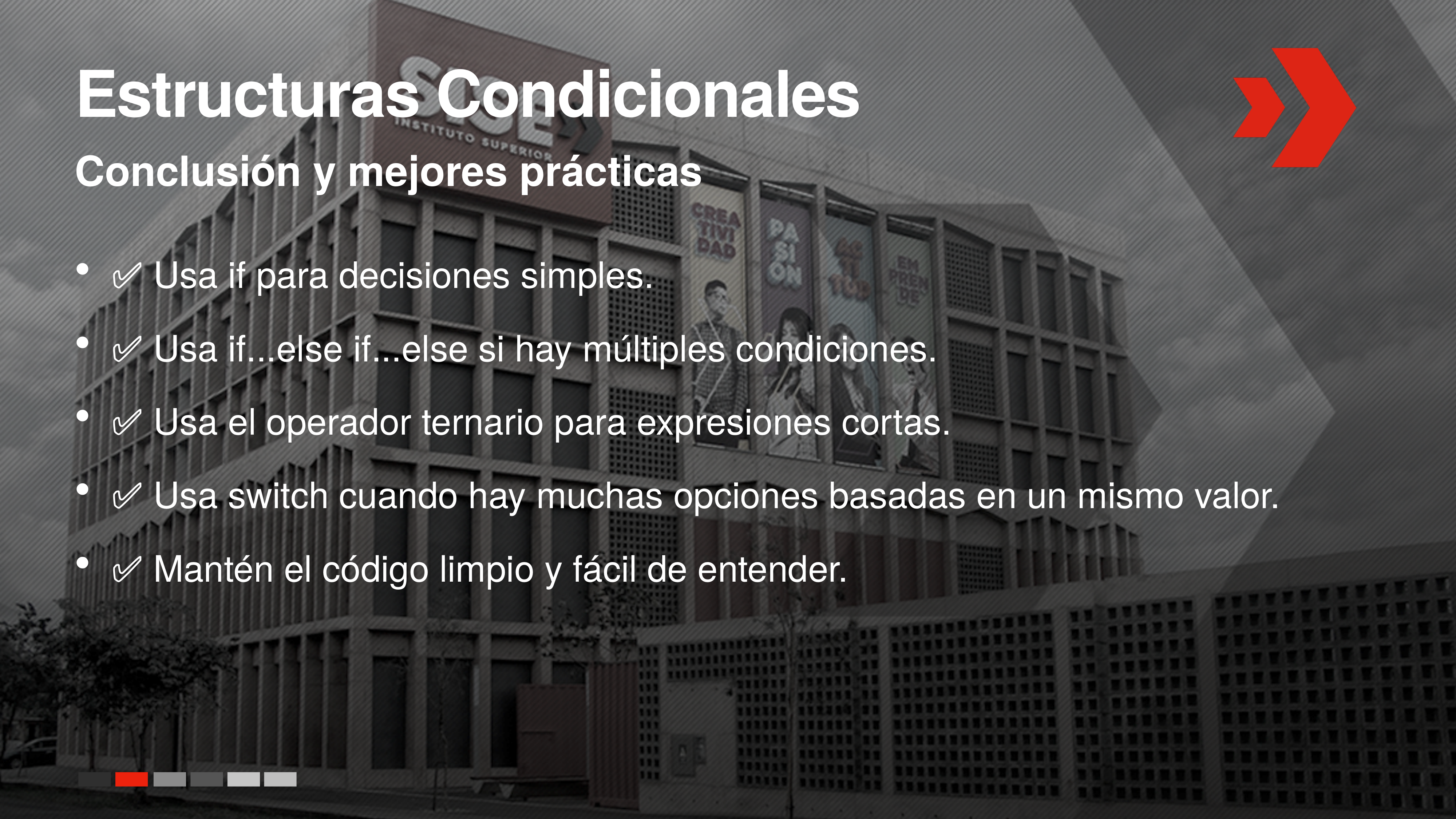

# Estructuras Condicionales
Conclusión y mejores prácticas
✅ Usa if para decisiones simples.
✅ Usa if...else if...else si hay múltiples condiciones.
✅ Usa el operador ternario para expresiones cortas.
✅ Usa switch cuando hay muchas opciones basadas en un mismo valor.
✅ Mantén el código limpio y fácil de entender.